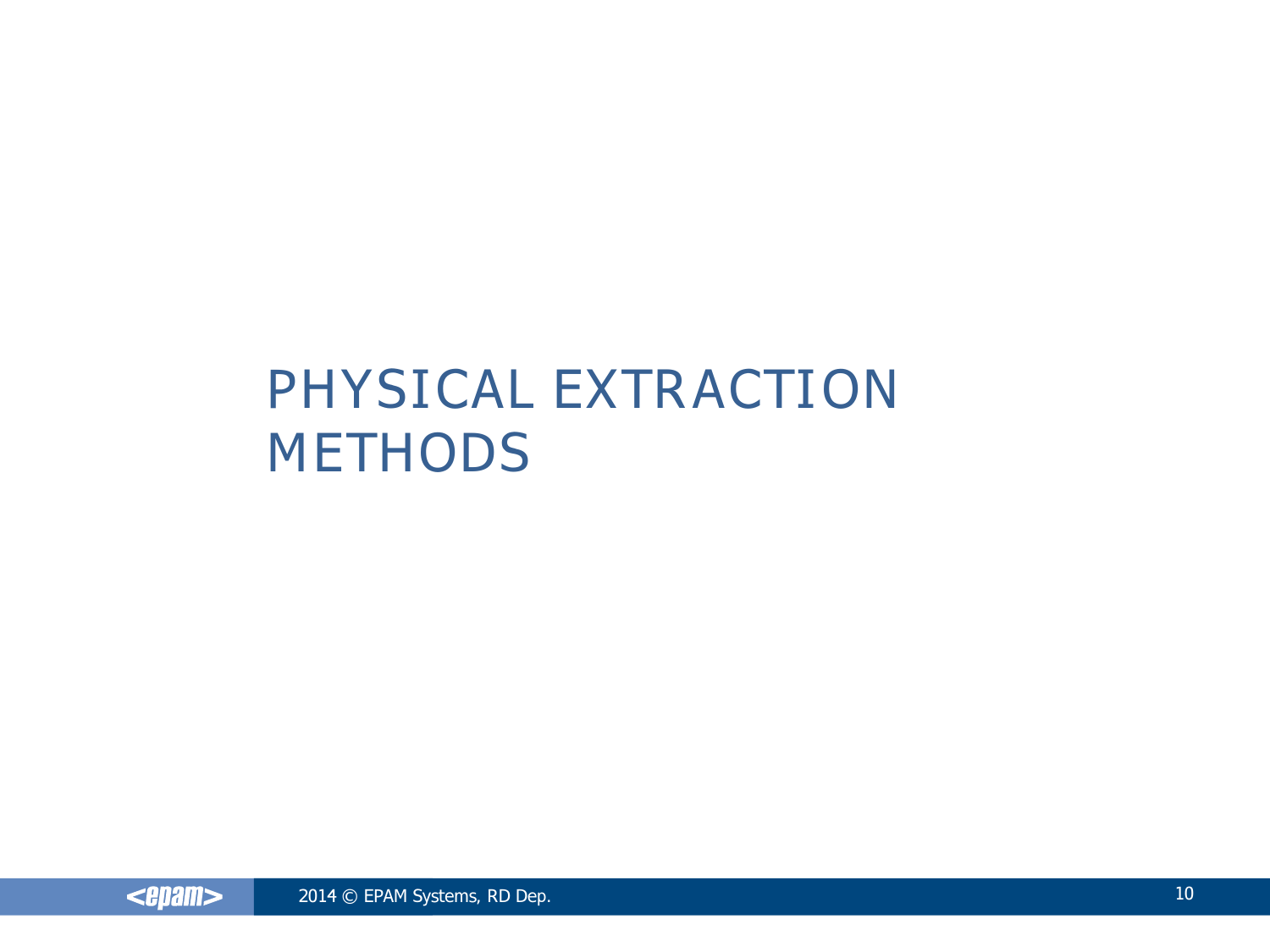

# Physical Extraction Methods
10
2014 © EPAM Systems, RD Dep.